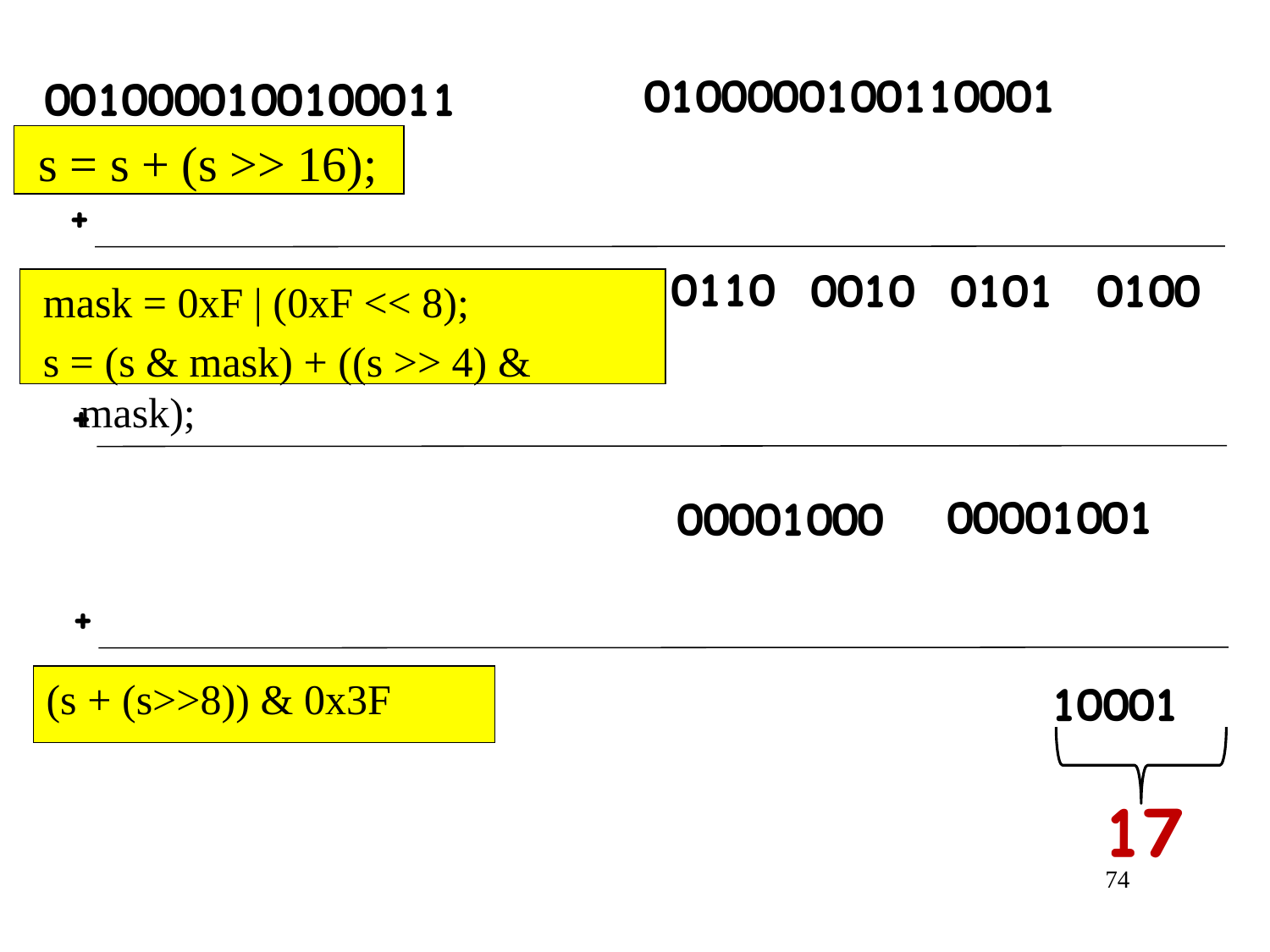

01010100
01100010
0100000100110001
0010000100100011
   /* Now combine high and low order sums */

    /* Low order 16 bits now consists of 4 sums.
       Split into two groups and sum */
    mask = 0xF | (0xF << 8);
    s = (s & mask) + ((s >> 4) & mask);
    return (s + (s>>8)) & 0x3F;
}
 s = s + (s >> 16);

+
0110
0010
0101
0100
 mask = 0xF | (0xF << 8);
 s = (s & mask) + ((s >> 4) & mask);
+
00001001
00001000
+
(s + (s>>8)) & 0x3F
10001

17
74